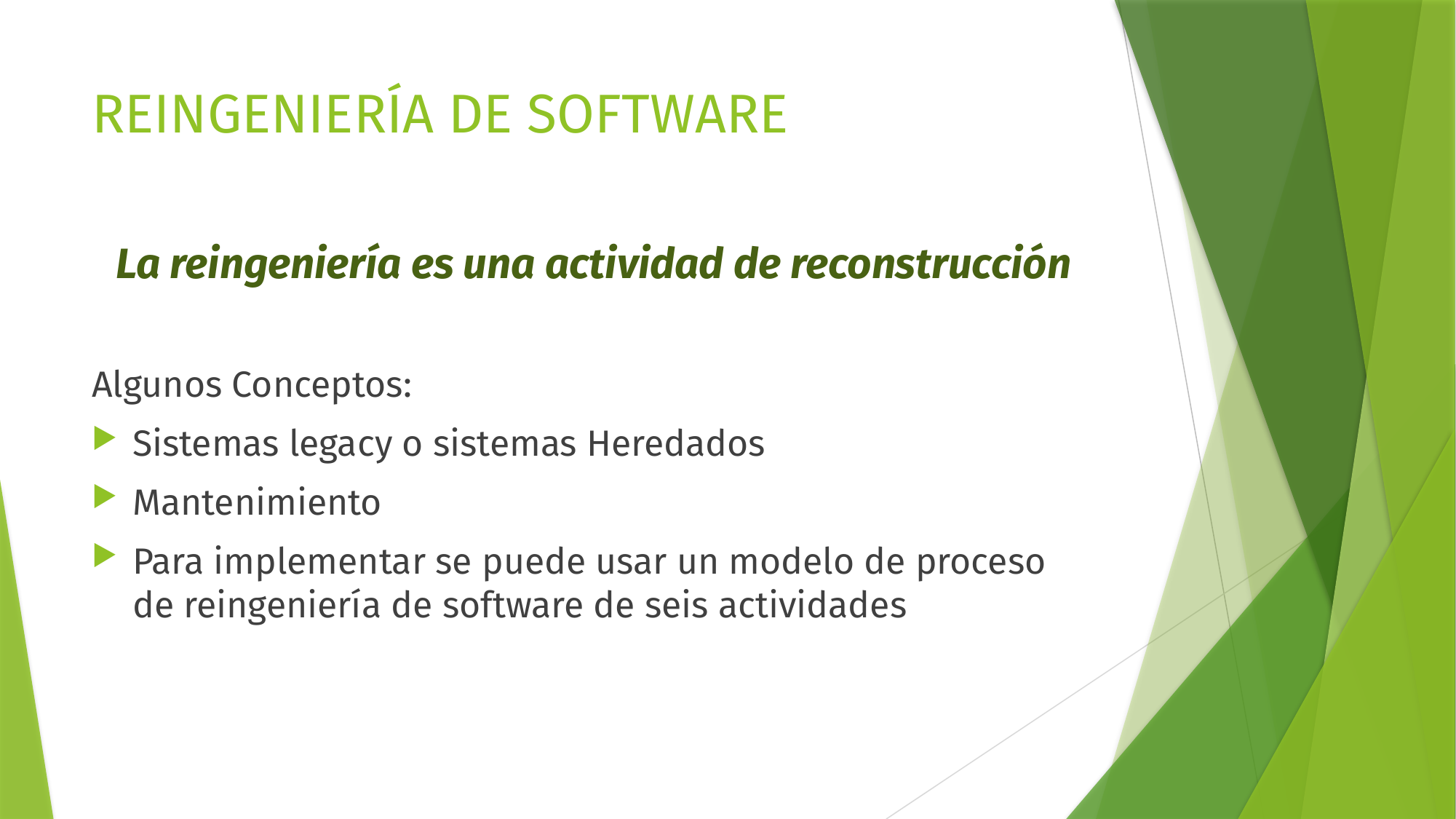

# REINGENIERÍA DE SOFTWARE
La reingeniería es una actividad de reconstrucción

Algunos Conceptos:
Sistemas legacy o sistemas Heredados
Mantenimiento
Para implementar se puede usar un modelo de proceso de reingeniería de software de seis actividades